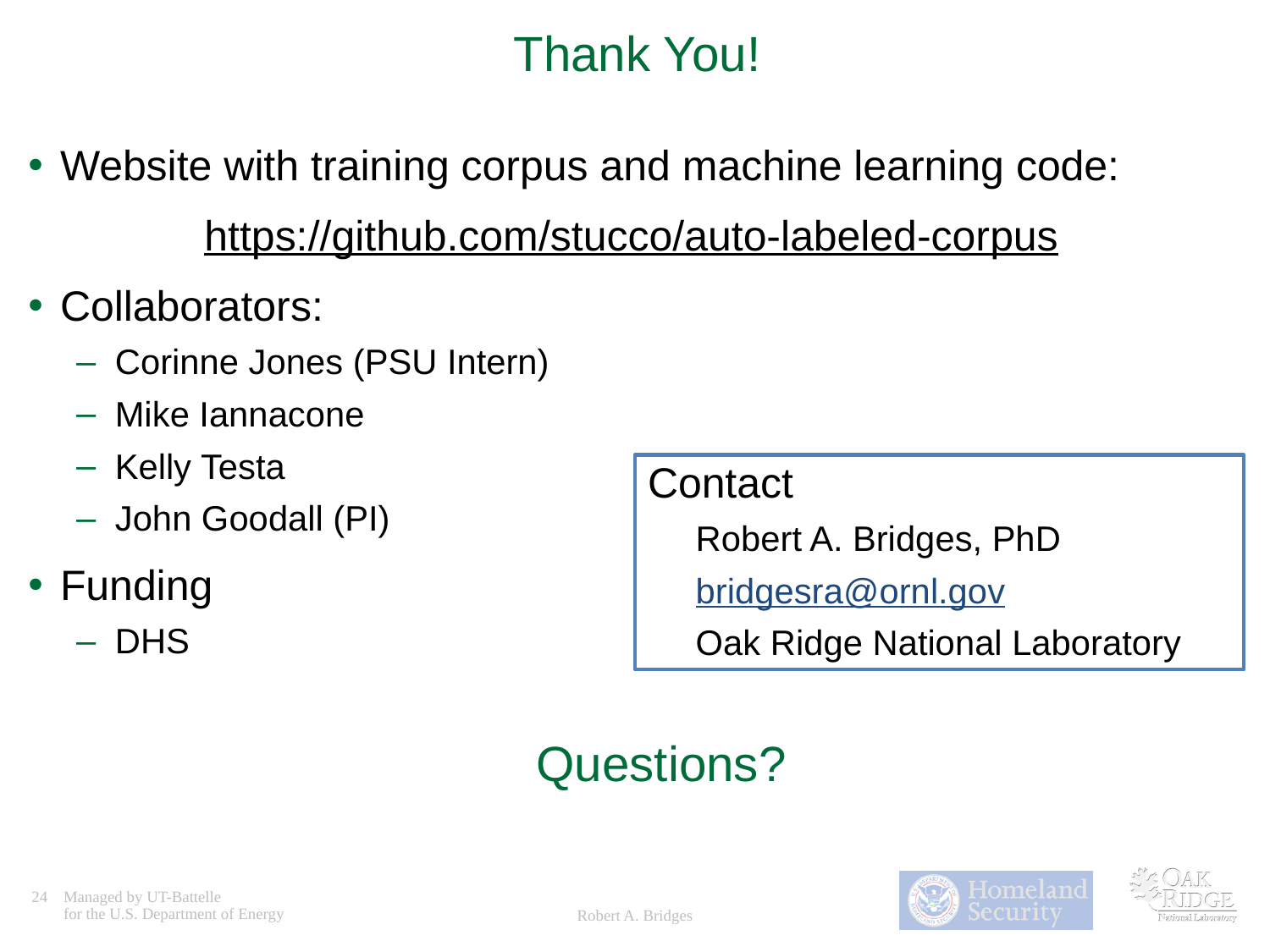

# Thank You!
Website with training corpus and machine learning code:
https://github.com/stucco/auto-labeled-corpus
Collaborators:
Corinne Jones (PSU Intern)
Mike Iannacone
Kelly Testa
John Goodall (PI)
Funding
DHS

Questions?
Contact
Robert A. Bridges, PhD
bridgesra@ornl.gov
Oak Ridge National Laboratory